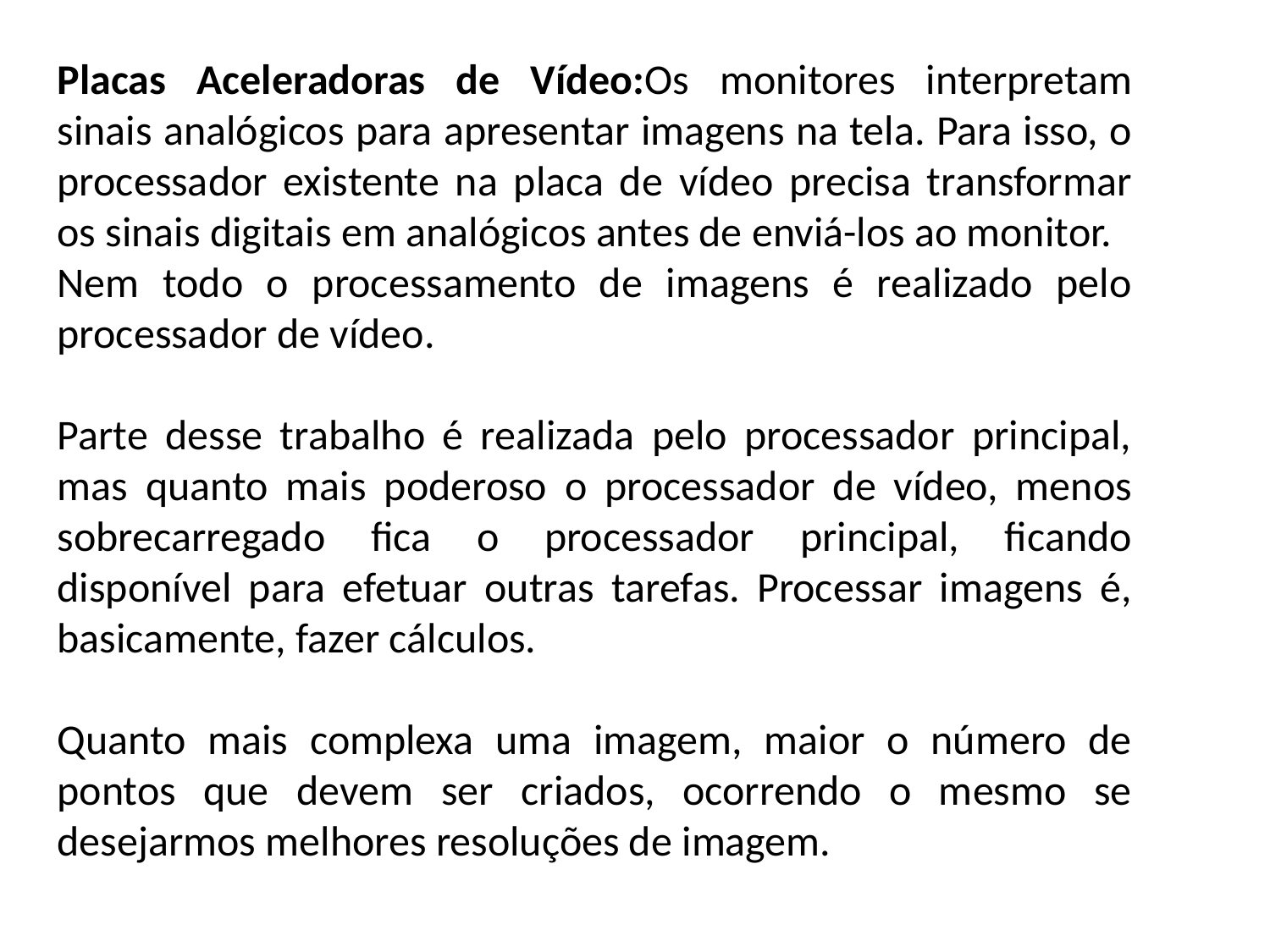

Placas Aceleradoras de Vídeo:Os monitores interpretam sinais analógicos para apresentar imagens na tela. Para isso, o processador existente na placa de vídeo precisa transformar os sinais digitais em analógicos antes de enviá-los ao monitor.
Nem todo o processamento de imagens é realizado pelo processador de vídeo.

Parte desse trabalho é realizada pelo processador principal, mas quanto mais poderoso o processador de vídeo, menos sobrecarregado fica o processador principal, ficando disponível para efetuar outras tarefas. Processar imagens é, basicamente, fazer cálculos.

Quanto mais complexa uma imagem, maior o número de pontos que devem ser criados, ocorrendo o mesmo se desejarmos melhores resoluções de imagem.